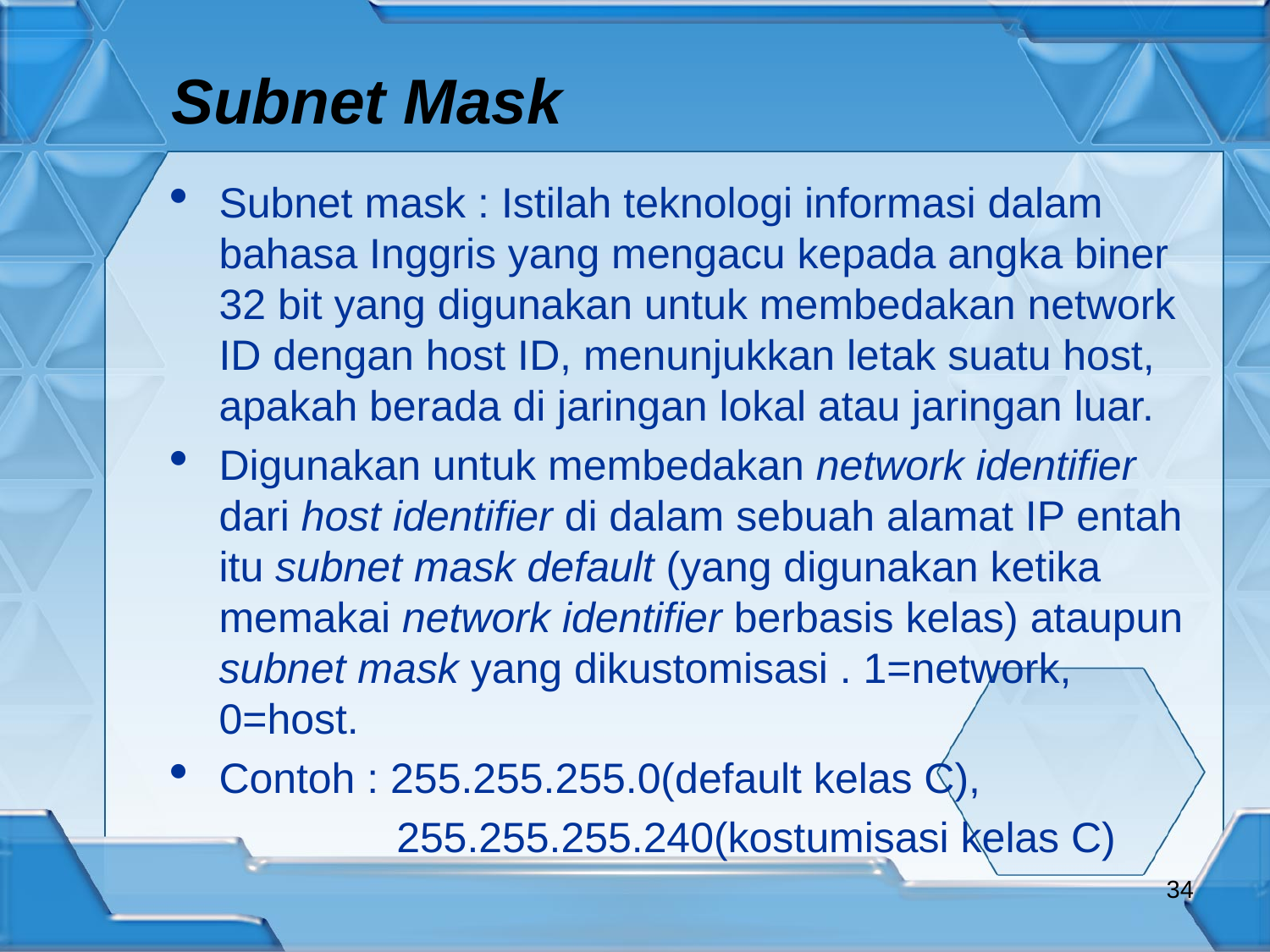

Subnet Mask
Subnet mask : Istilah teknologi informasi dalam bahasa Inggris yang mengacu kepada angka biner 32 bit yang digunakan untuk membedakan network ID dengan host ID, menunjukkan letak suatu host, apakah berada di jaringan lokal atau jaringan luar.
Digunakan untuk membedakan network identifier dari host identifier di dalam sebuah alamat IP entah itu subnet mask default (yang digunakan ketika memakai network identifier berbasis kelas) ataupun subnet mask yang dikustomisasi . 1=network, 0=host.
Contoh : 255.255.255.0(default kelas C),
                   255.255.255.240(kostumisasi kelas C)

34